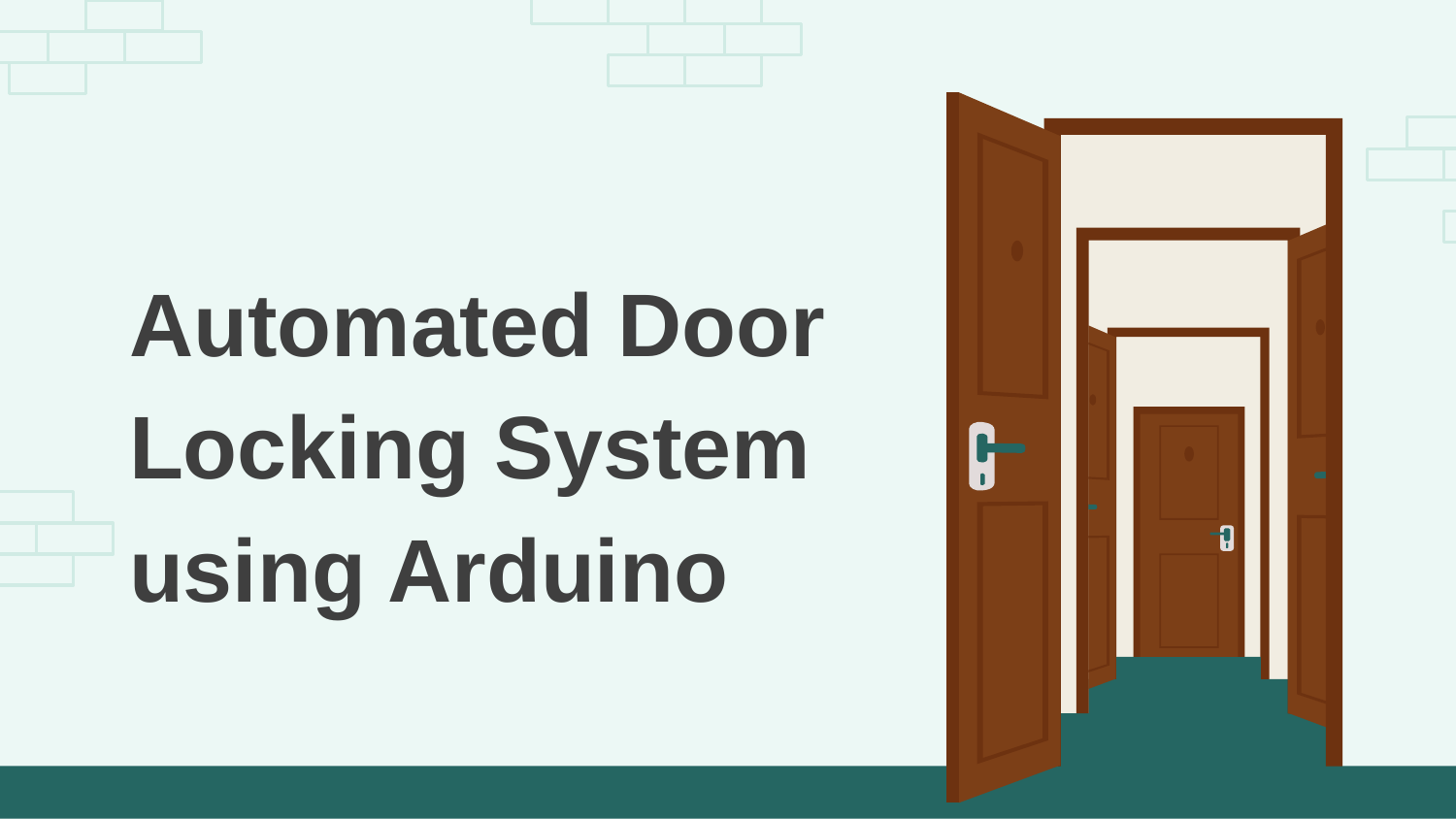

# Automated Door Locking System using Arduino